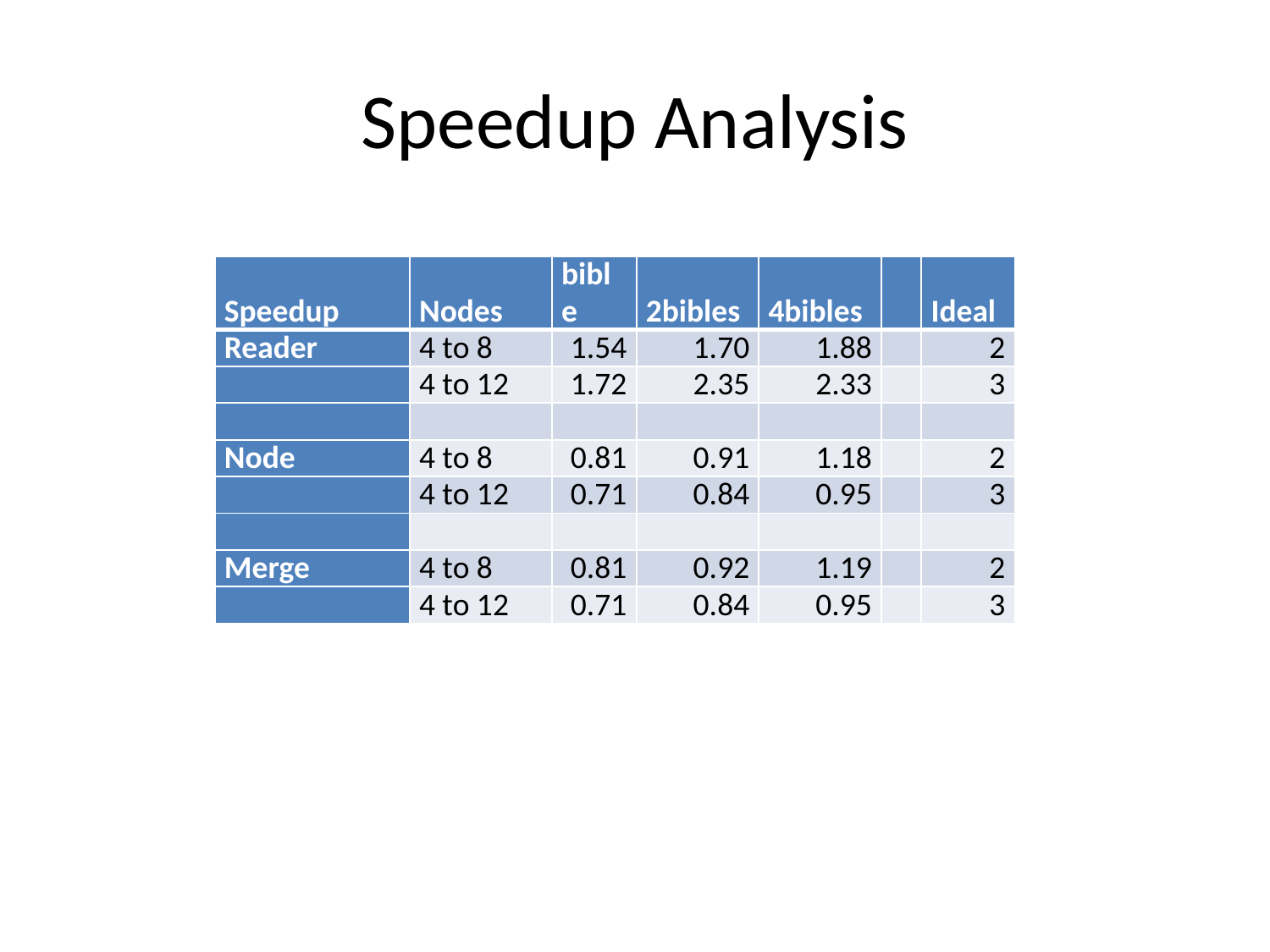

# Speedup Analysis
| Speedup | Nodes | bible | 2bibles | 4bibles |  | Ideal |
| --- | --- | --- | --- | --- | --- | --- |
| Reader | 4 to 8 | 1.54 | 1.70 | 1.88 |  | 2 |
|  | 4 to 12 | 1.72 | 2.35 | 2.33 |  | 3 |
|  |  |  |  |  |  |  |
| Node | 4 to 8 | 0.81 | 0.91 | 1.18 |  | 2 |
|  | 4 to 12 | 0.71 | 0.84 | 0.95 |  | 3 |
|  |  |  |  |  |  |  |
| Merge | 4 to 8 | 0.81 | 0.92 | 1.19 |  | 2 |
|  | 4 to 12 | 0.71 | 0.84 | 0.95 |  | 3 |